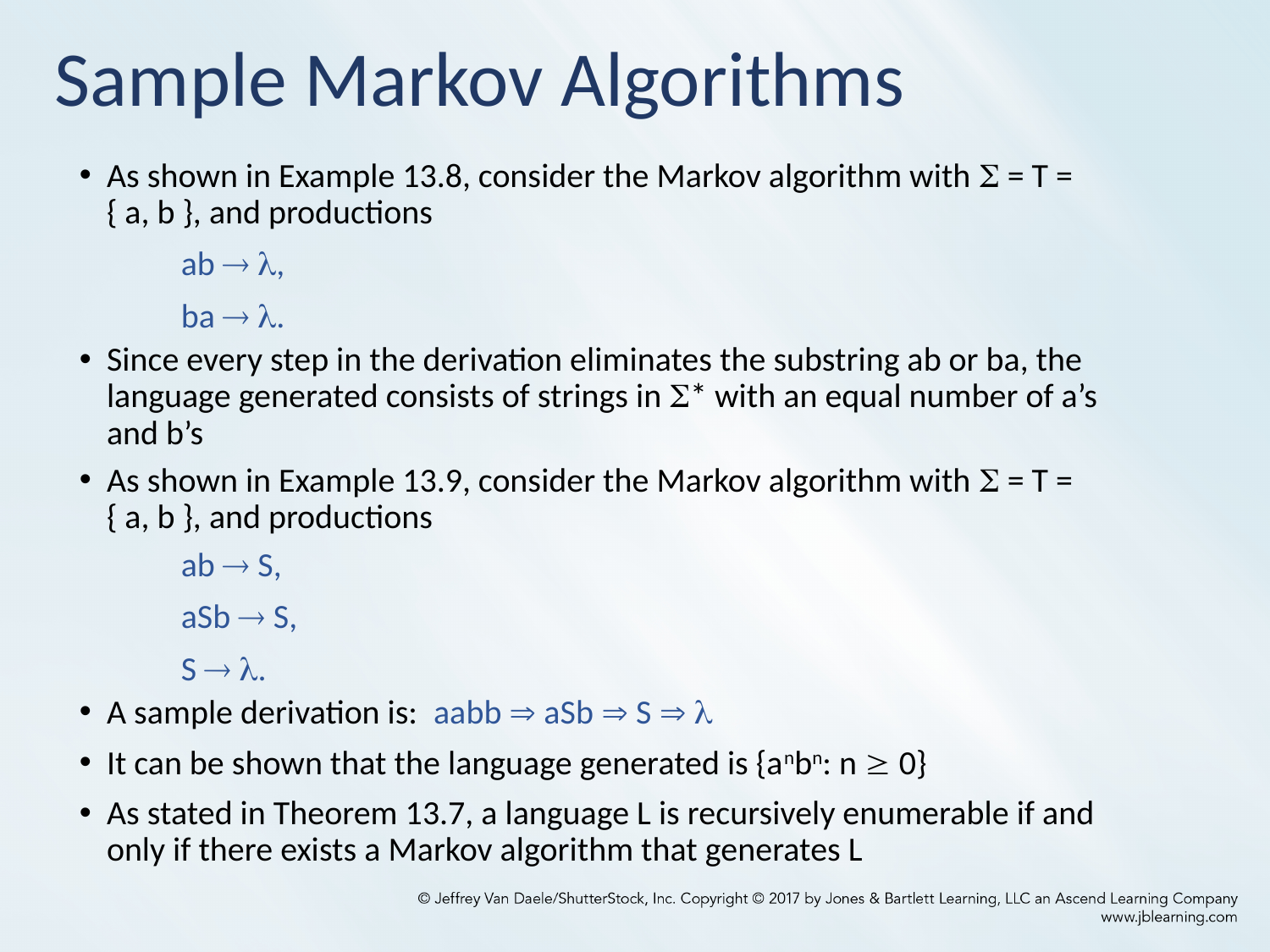

# Sample Markov Algorithms
As shown in Example 13.8, consider the Markov algorithm with Σ = T = { a, b }, and productions
	ab → λ,
	ba → λ.
Since every step in the derivation eliminates the substring ab or ba, the language generated consists of strings in Σ* with an equal number of a’s and b’s
As shown in Example 13.9, consider the Markov algorithm with Σ = T = { a, b }, and productions
	ab → S,
	aSb → S,
	S → λ.
A sample derivation is:  aabb ⇒ aSb ⇒ S ⇒ λ
It can be shown that the language generated is {anbn: n ≥ 0}
As stated in Theorem 13.7, a language L is recursively enumerable if and only if there exists a Markov algorithm that generates L